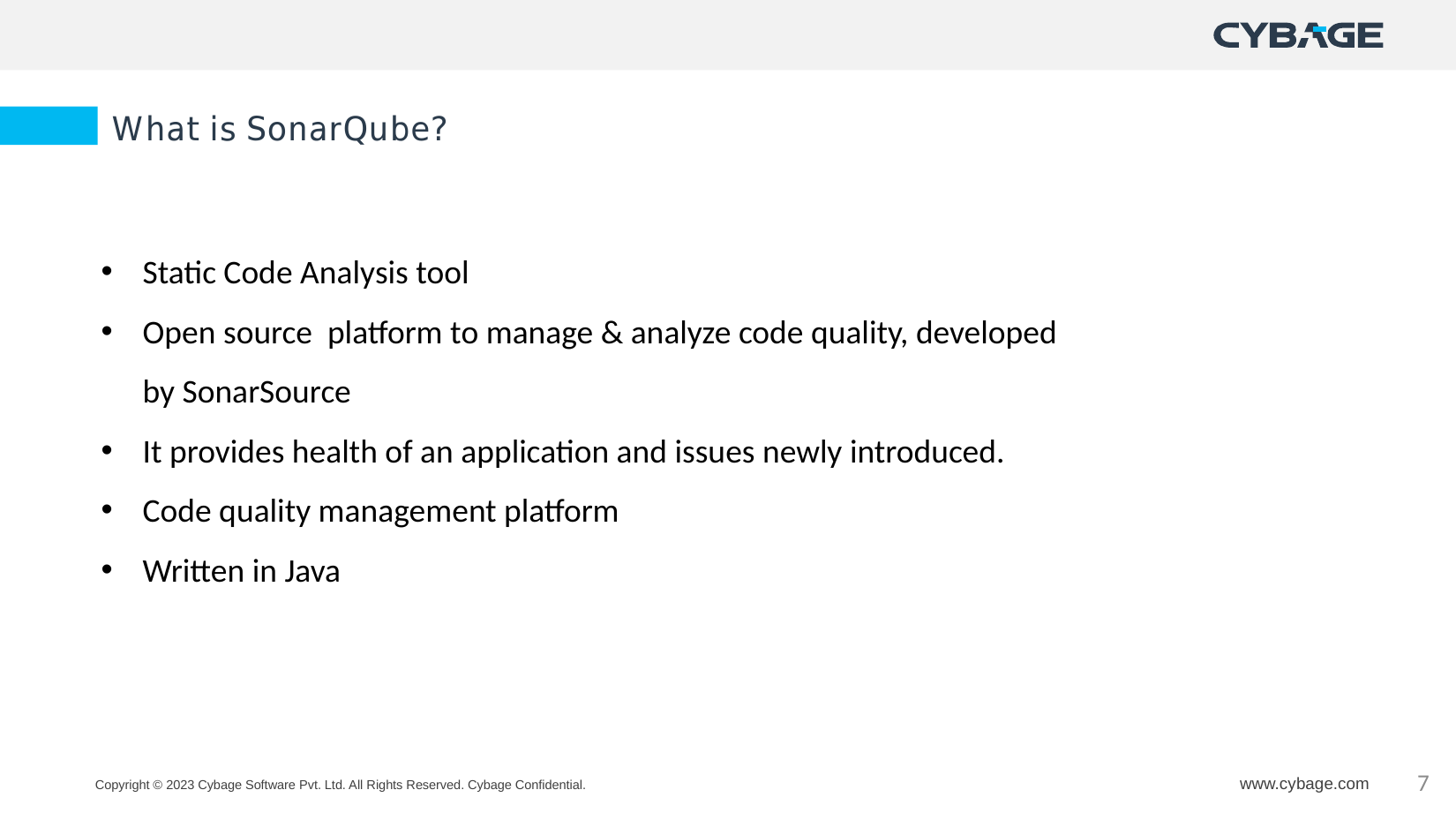

What is SonarQube?

Static Code Analysis tool
Open source  platform to manage & analyze code quality, developed by SonarSource
It provides health of an application and issues newly introduced.
Code quality management platform
Written in Java
7